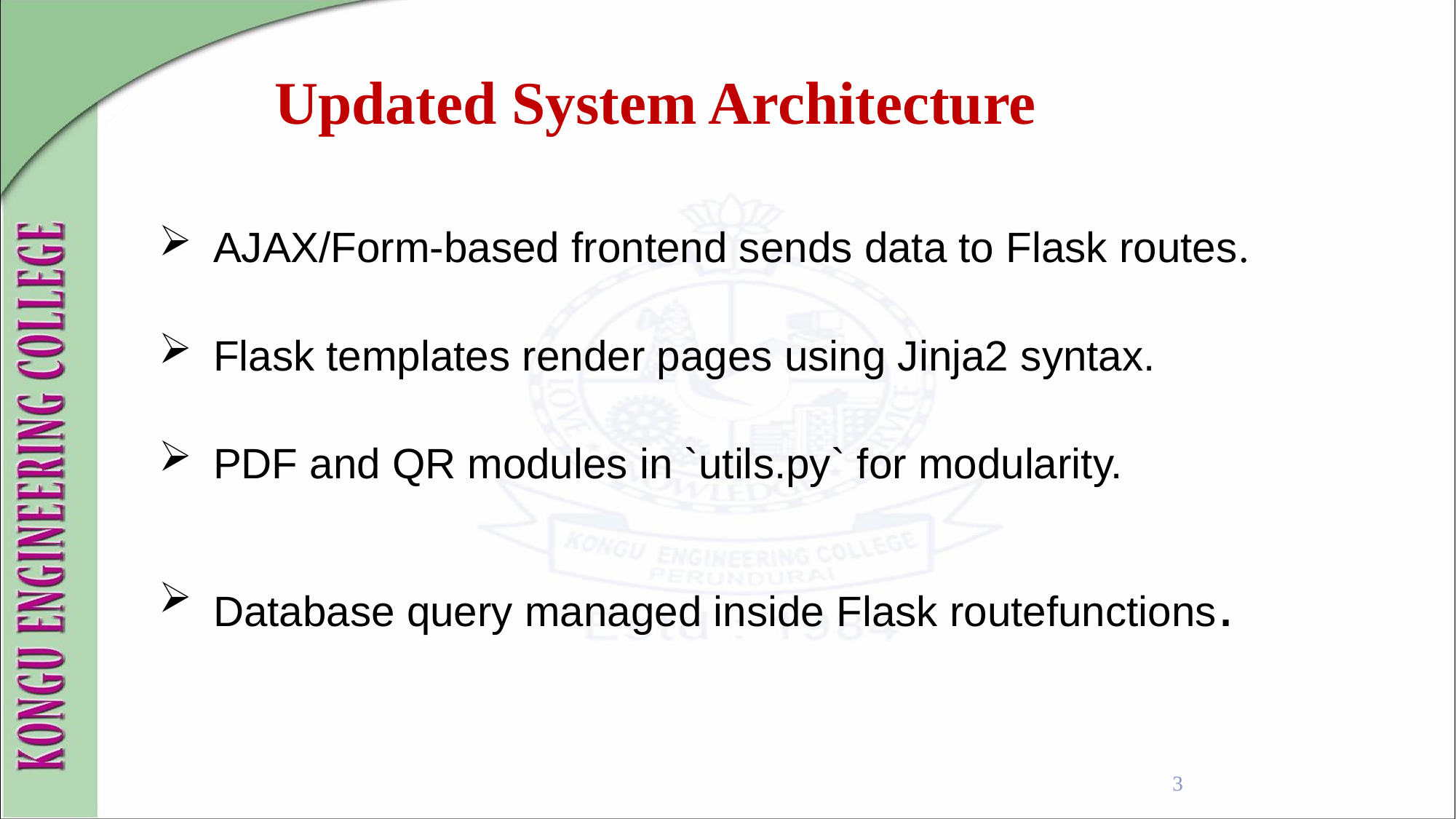

Updated System Architecture
AJAX/Form-based frontend sends data to Flask routes.
Flask templates render pages using Jinja2 syntax.
PDF and QR modules in `utils.py` for modularity.
Database query managed inside Flask routefunctions.

3